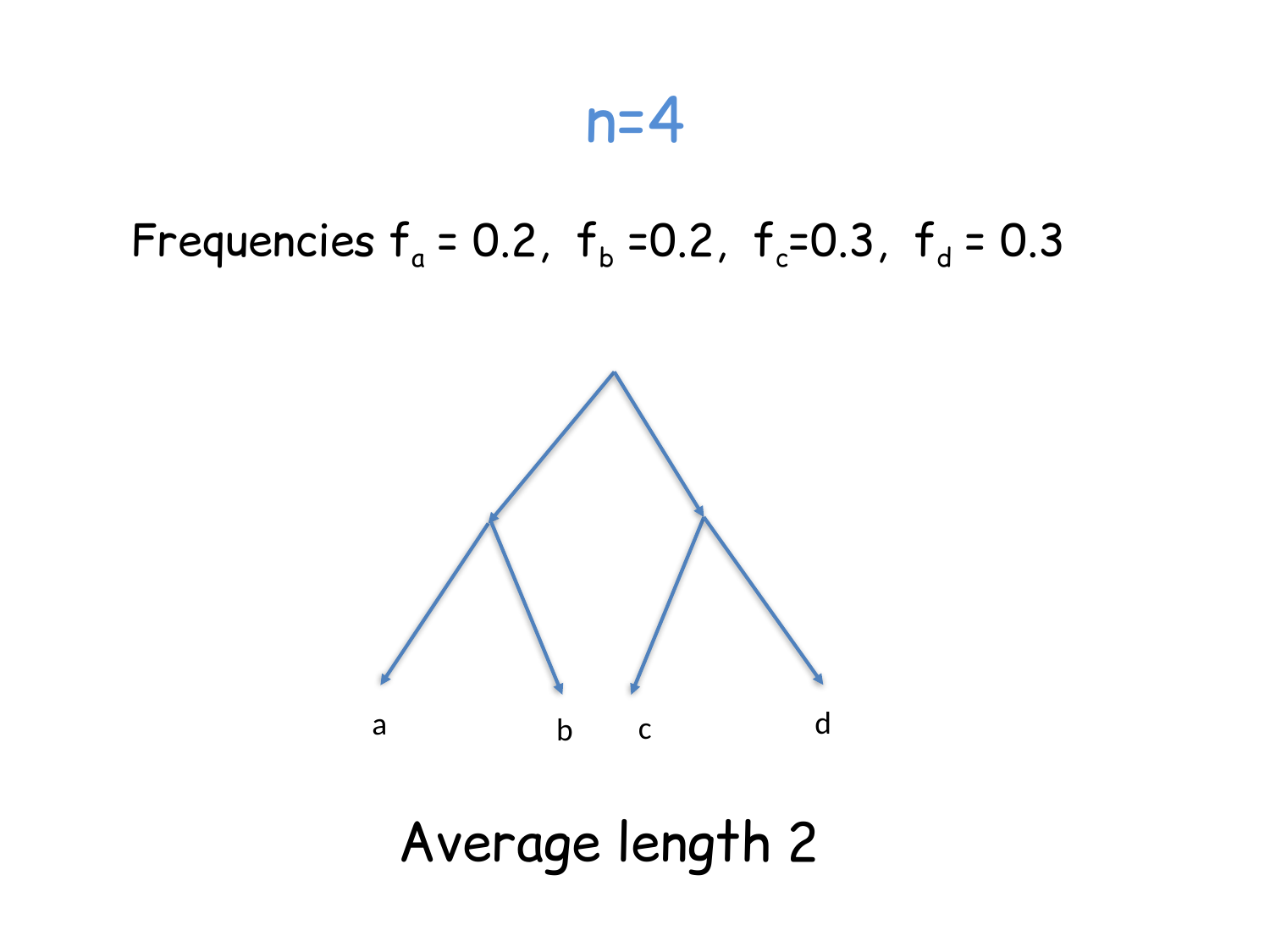

# n=4
Frequencies fa = 0.2,  fb =0.2,  fc=0.3,  fd = 0.3
d
a
c
b

Average length 2